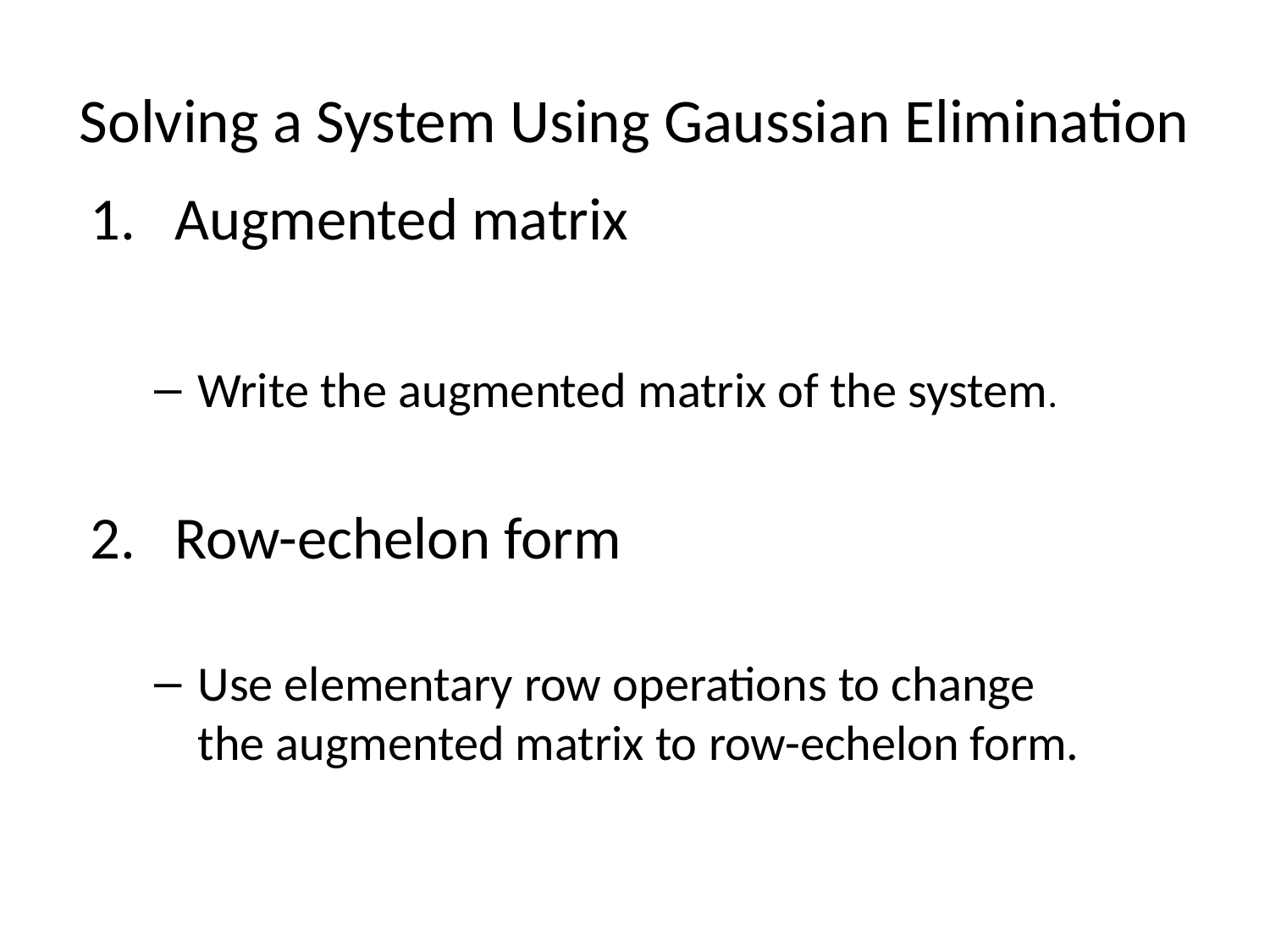

# Solving a System Using Gaussian Elimination
Augmented matrix

Write the augmented matrix of the system.

Row-echelon form

Use elementary row operations to change
the augmented matrix to row-echelon form.